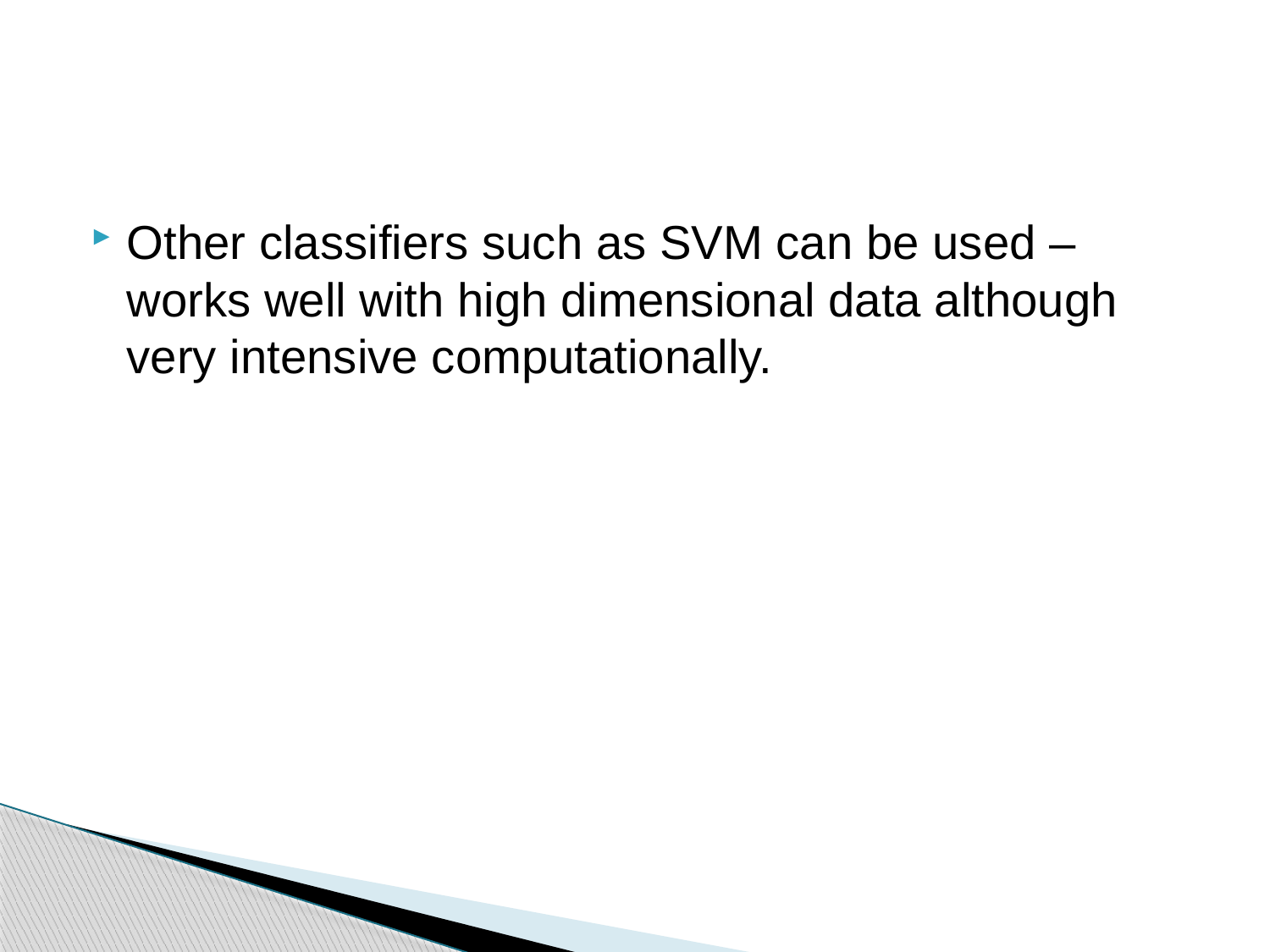

#
Other classifiers such as SVM can be used – works well with high dimensional data although very intensive computationally.